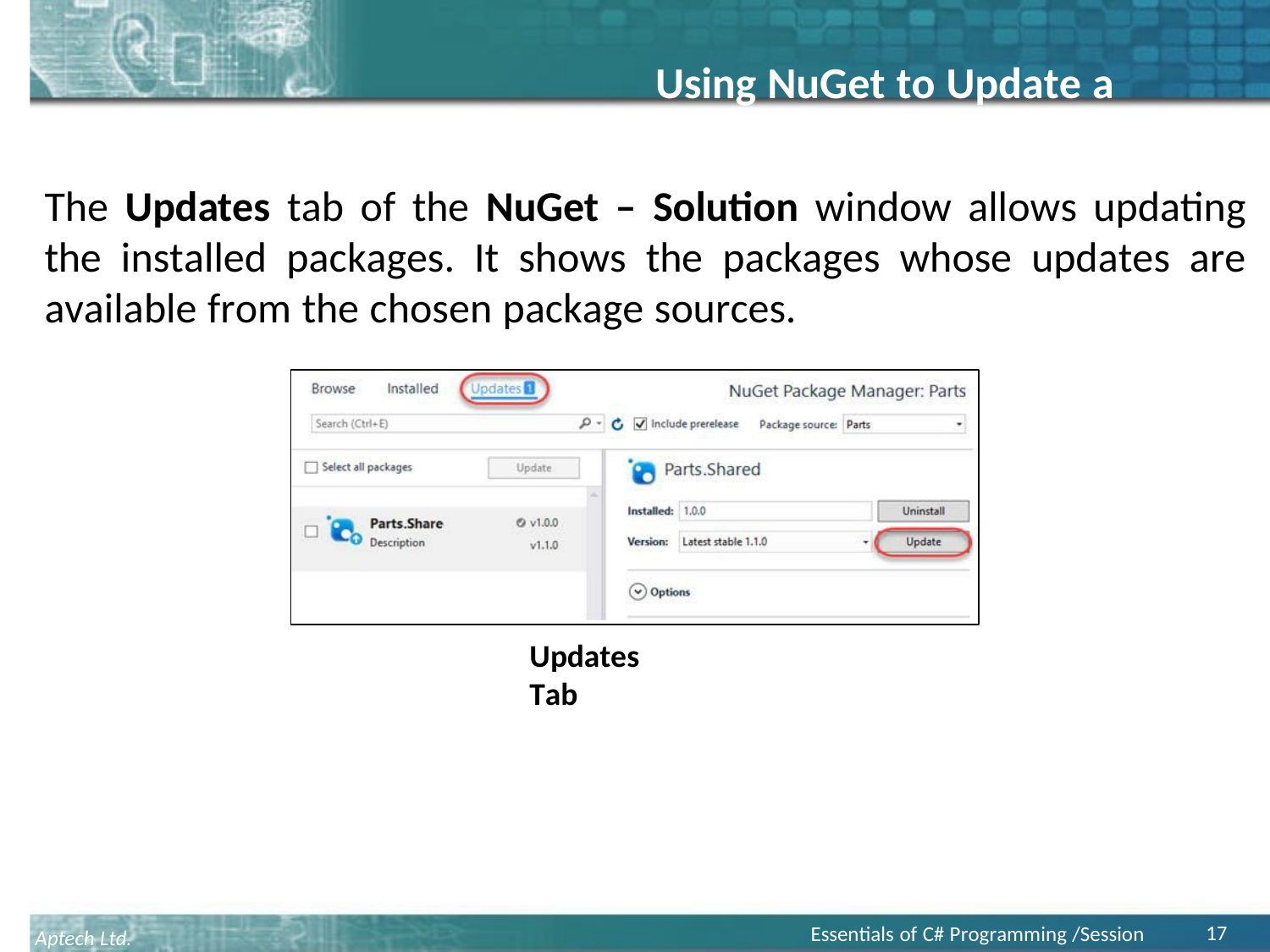

# Using NuGet to Update a Package
The Updates tab of the NuGet – Solution window allows updating the installed packages. It shows the packages whose updates are available from the chosen package sources.

Updates Tab
17
Essentials of C# Programming /Session 19
Aptech Ltd.